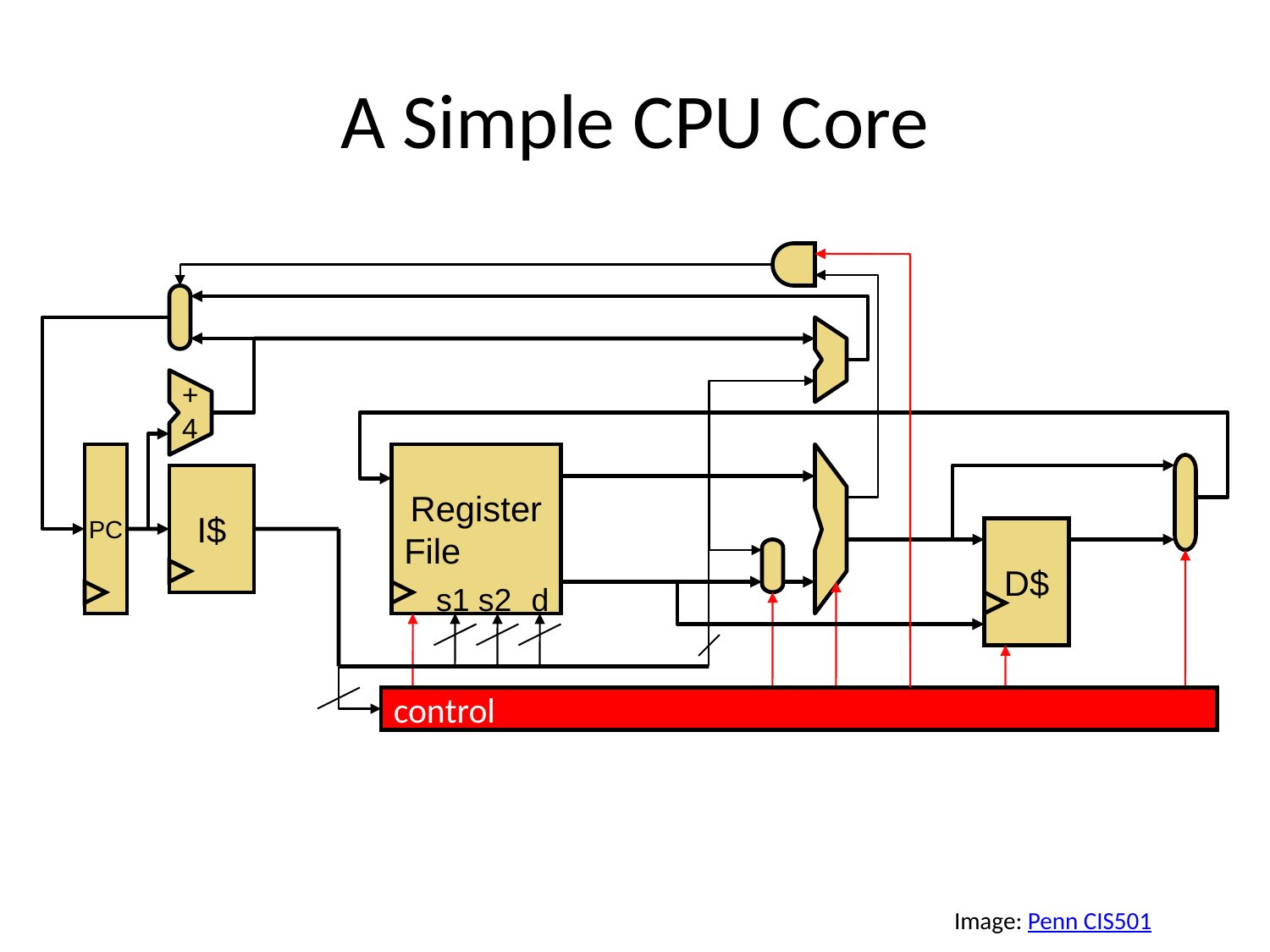

# A Simple CPU Core

+
4

PC
Register
File

I$

D$

s1
s2
d

control
Image: Penn CIS501